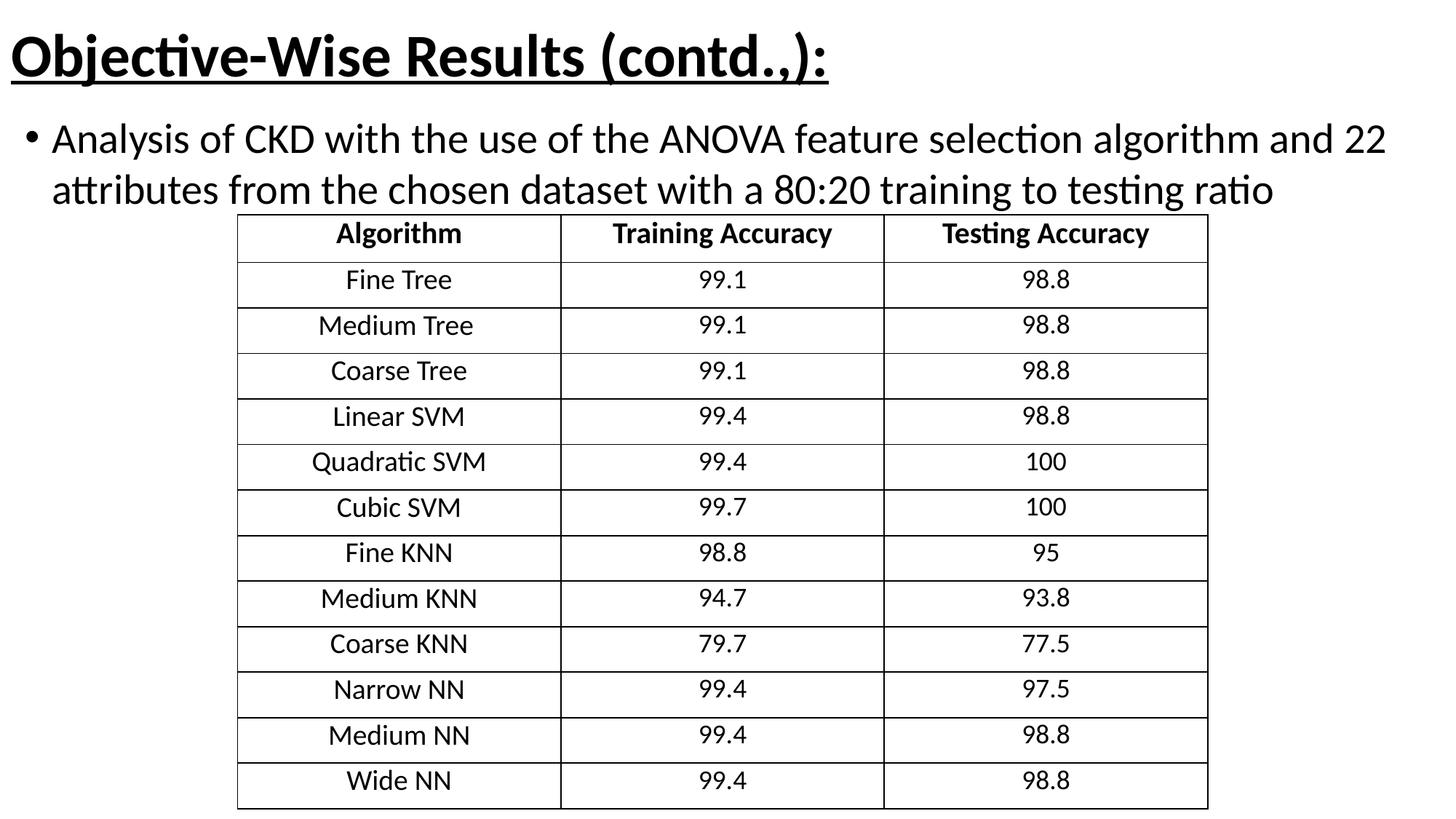

# Objective-Wise Results (contd.,):
Analysis of CKD with the use of the ANOVA feature selection algorithm and 22 attributes from the chosen dataset with a 80:20 training to testing ratio
| Algorithm | Training Accuracy | Testing Accuracy |
| --- | --- | --- |
| Fine Tree | 99.1 | 98.8 |
| Medium Tree | 99.1 | 98.8 |
| Coarse Tree | 99.1 | 98.8 |
| Linear SVM | 99.4 | 98.8 |
| Quadratic SVM | 99.4 | 100 |
| Cubic SVM | 99.7 | 100 |
| Fine KNN | 98.8 | 95 |
| Medium KNN | 94.7 | 93.8 |
| Coarse KNN | 79.7 | 77.5 |
| Narrow NN | 99.4 | 97.5 |
| Medium NN | 99.4 | 98.8 |
| Wide NN | 99.4 | 98.8 |